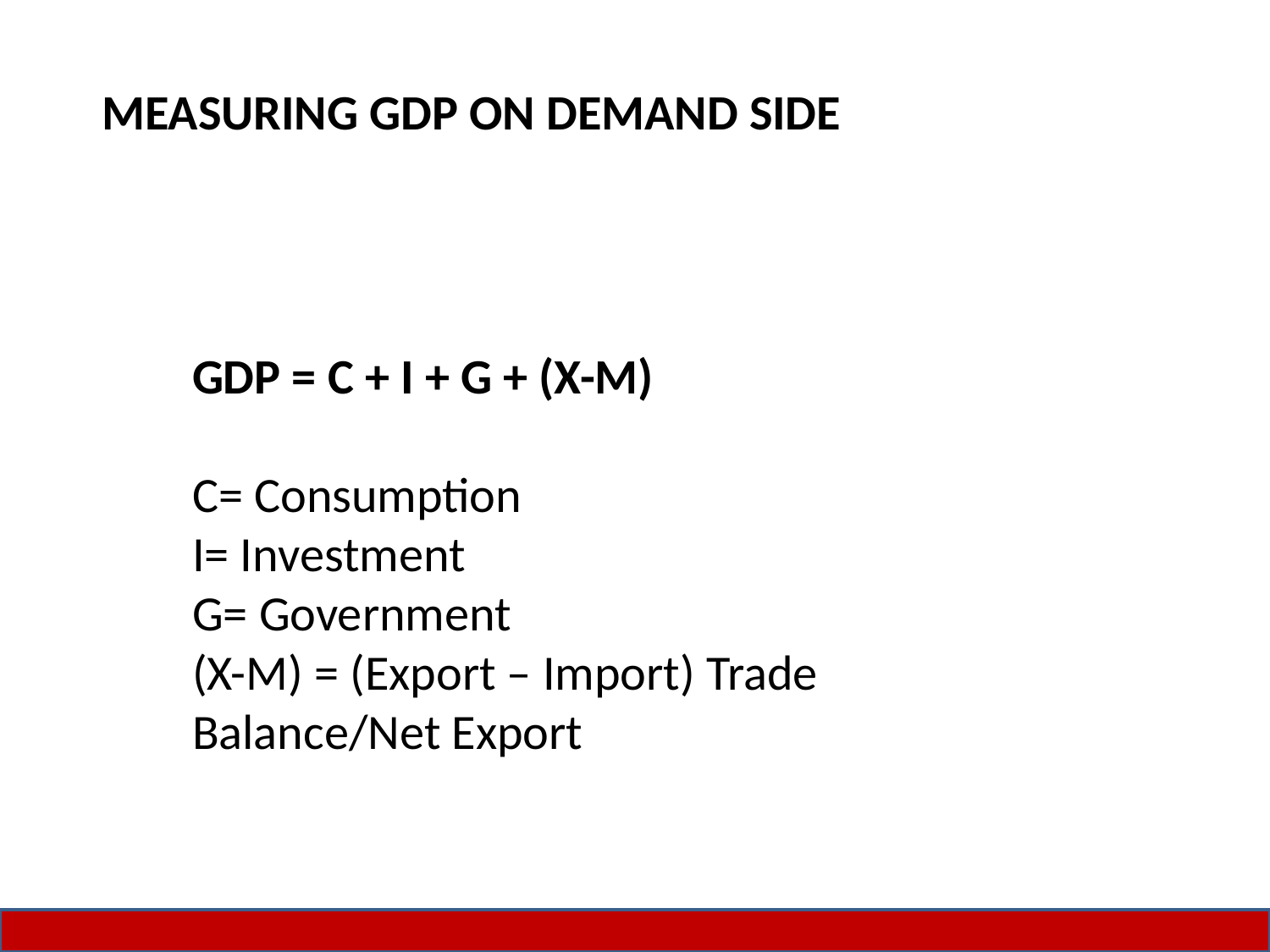

MEASURING GDP ON DEMAND SIDE
GDP = C + I + G + (X-M)

C= Consumption
I= Investment
G= Government
(X-M) = (Export – Import) Trade Balance/Net Export